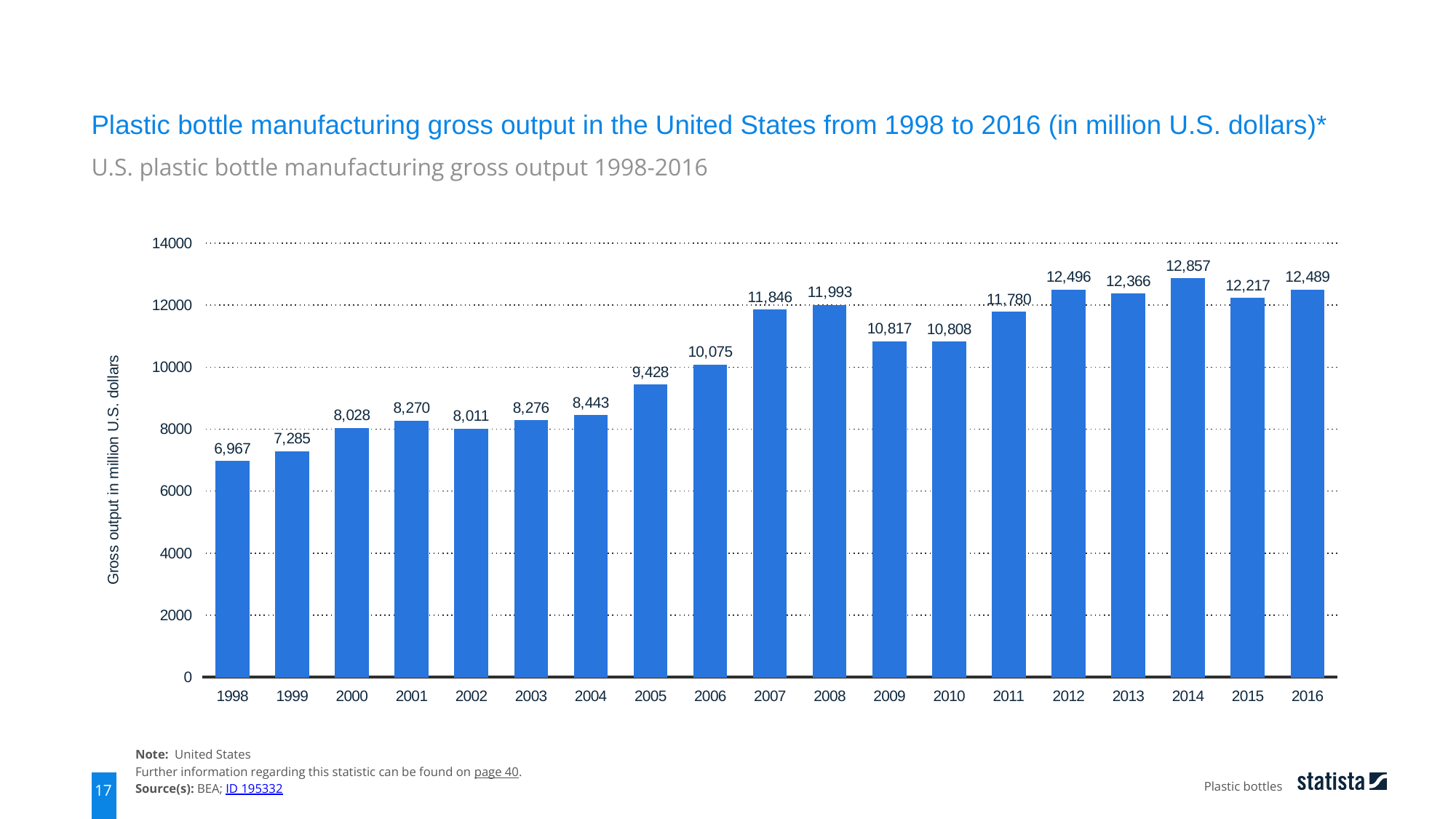

Plastic bottle manufacturing gross output in the United States from 1998 to 2016 (in million U.S. dollars)*
U.S. plastic bottle manufacturing gross output 1998-2016

### Chart

| Category | data |
|---|---|
| 1998 | 6967.0 |
| 1999 | 7285.0 |
| 2000 | 8028.0 |
| 2001 | 8270.0 |
| 2002 | 8011.0 |
| 2003 | 8276.0 |
| 2004 | 8443.0 |
| 2005 | 9428.0 |
| 2006 | 10075.0 |
| 2007 | 11846.0 |
| 2008 | 11993.0 |
| 2009 | 10817.0 |
| 2010 | 10808.0 |
| 2011 | 11780.0 |
| 2012 | 12496.0 |
| 2013 | 12366.0 |
| 2014 | 12857.0 |
| 2015 | 12217.0 |
| 2016 | 12489.0 |
Note:  United States
Further information regarding this statistic can be found on page 40.
Source(s): BEA; ID 195332
Plastic bottles

17